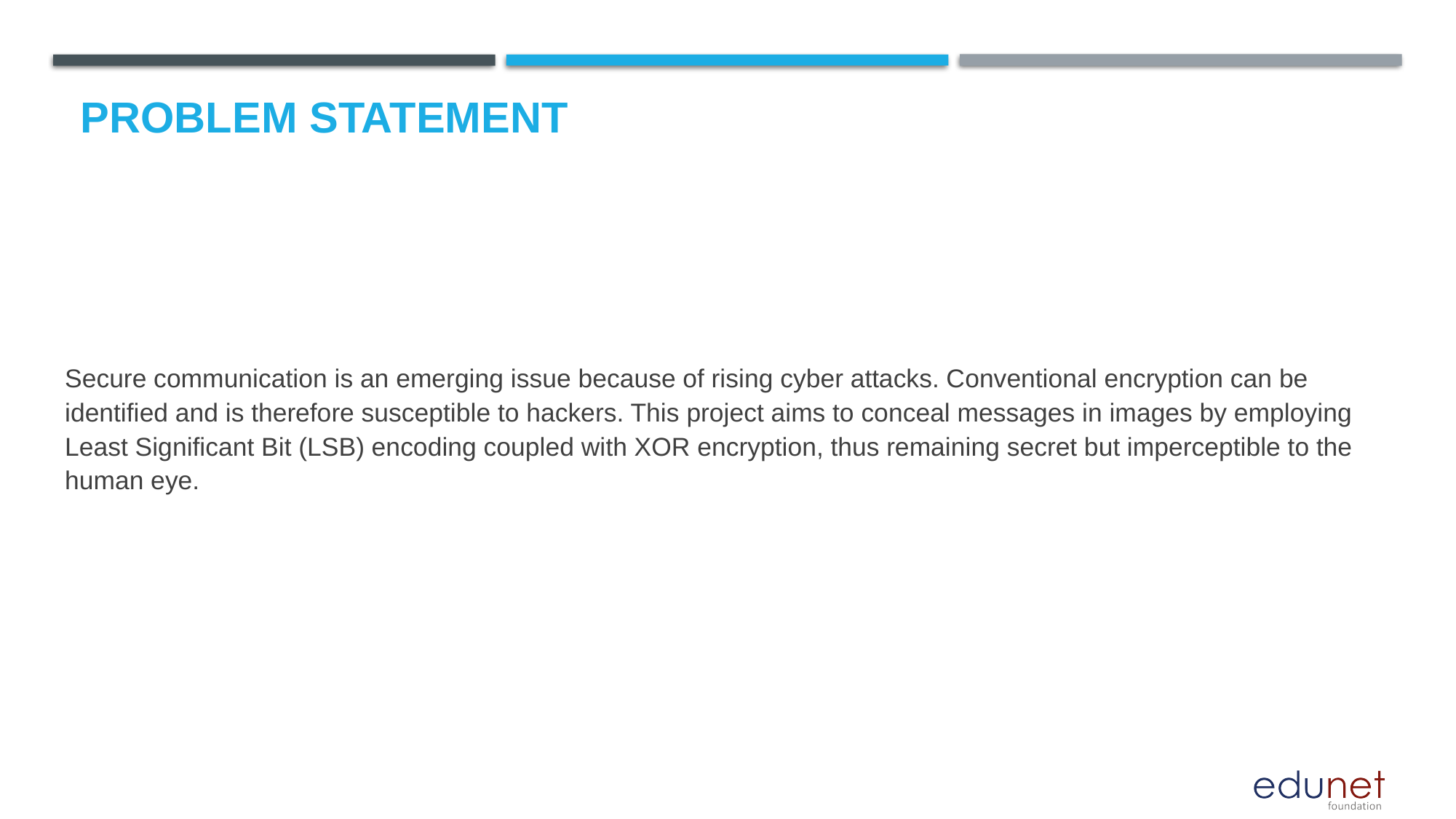

# Problem Statement
Secure communication is an emerging issue because of rising cyber attacks. Conventional encryption can be identified and is therefore susceptible to hackers. This project aims to conceal messages in images by employing Least Significant Bit (LSB) encoding coupled with XOR encryption, thus remaining secret but imperceptible to the human eye.